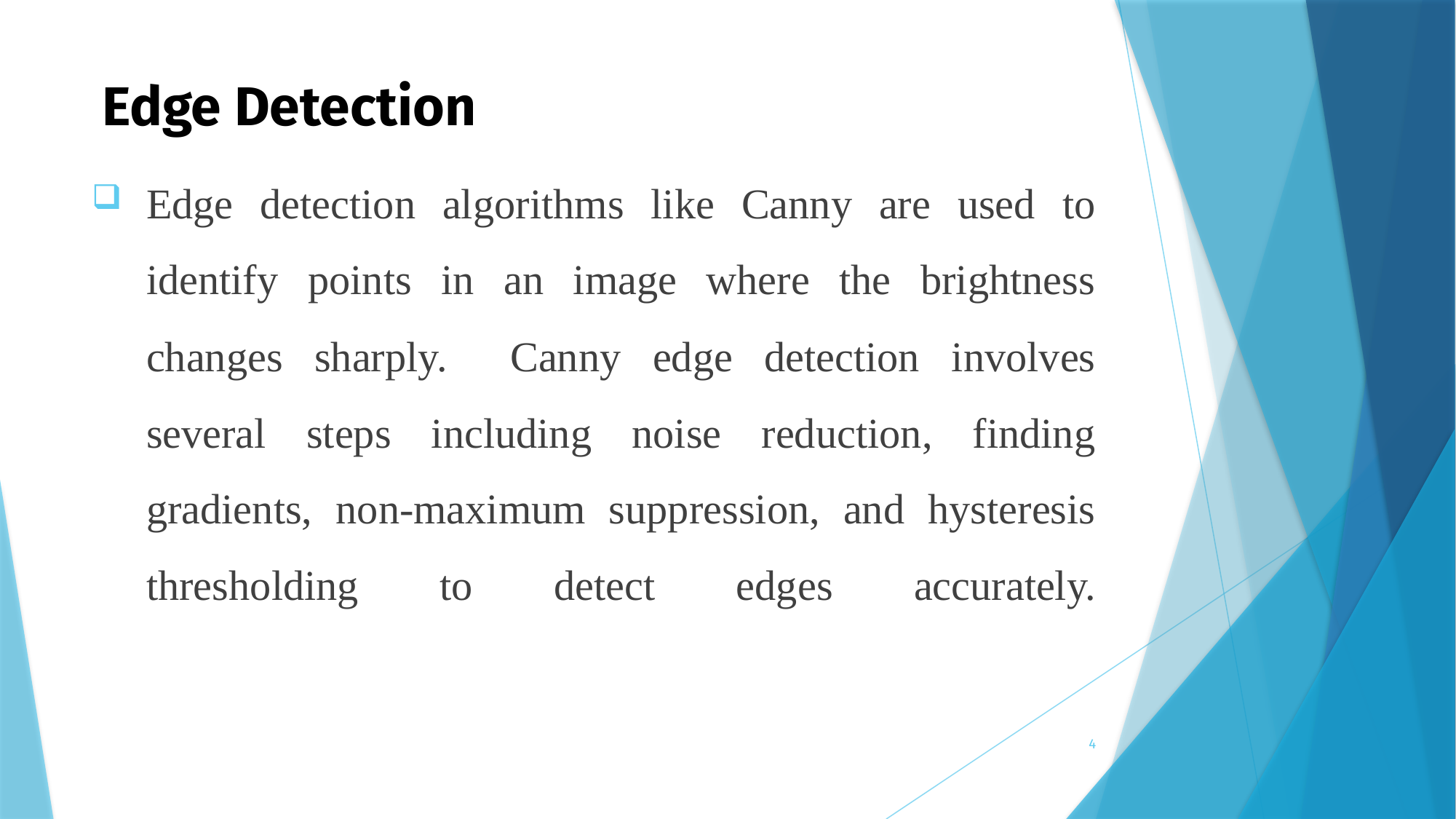

Edge Detection
# Edge detection algorithms like Canny are used to identify points in an image where the brightness changes sharply.  Canny edge detection involves several steps including noise reduction, finding gradients, non-maximum suppression, and hysteresis thresholding to detect edges accurately.
4